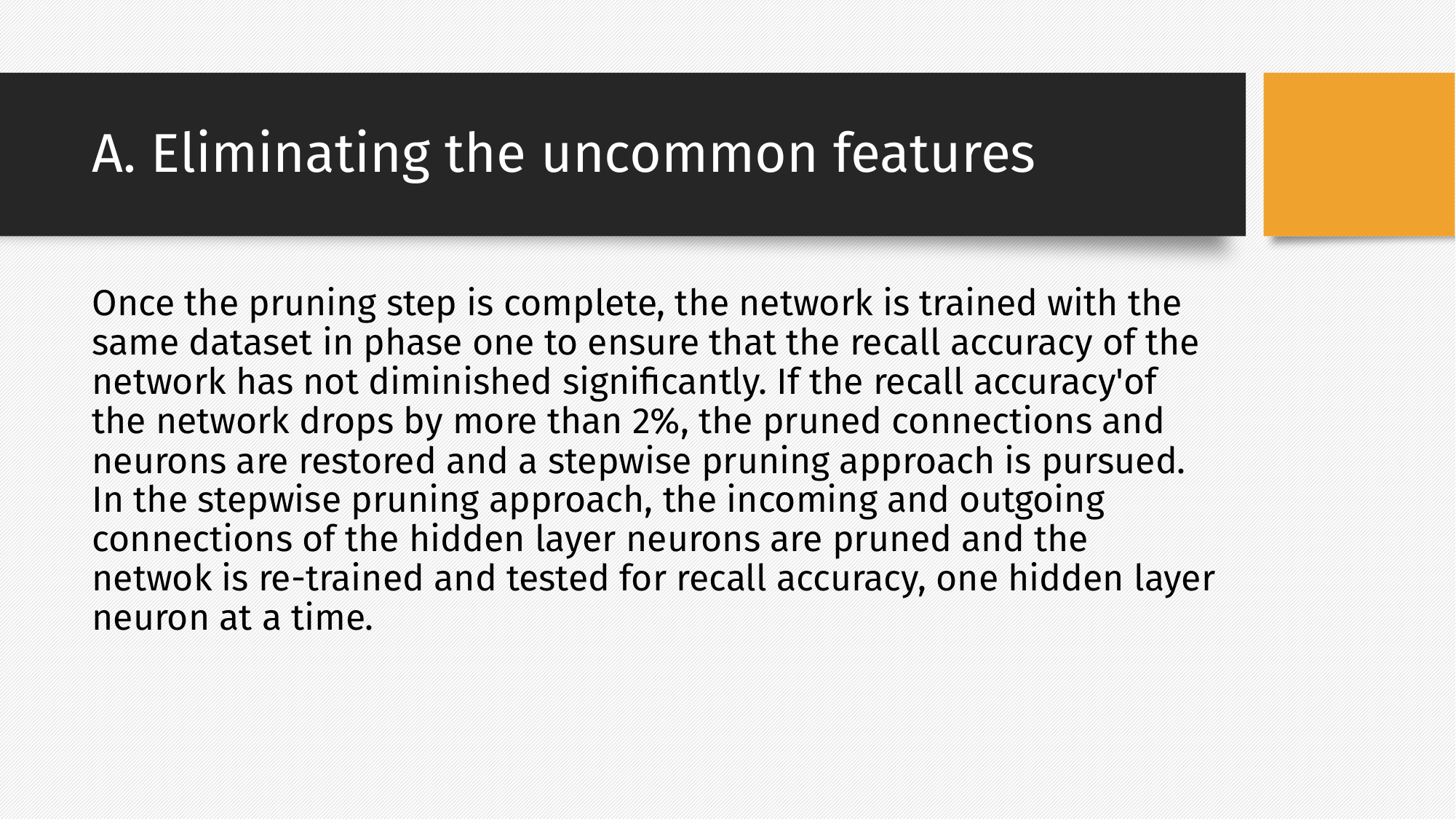

# A. Eliminating the uncommon features
Once the pruning step is complete, the network is trained with the same dataset in phase one to ensure that the recall accuracy of the network has not diminished significantly. If the recall accuracy'of the network drops by more than 2%, the pruned connections and neurons are restored and a stepwise pruning approach is pursued. In the stepwise pruning approach, the incoming and outgoing connections of the hidden layer neurons are pruned and the netwok is re-trained and tested for recall accuracy, one hidden layer neuron at a time.